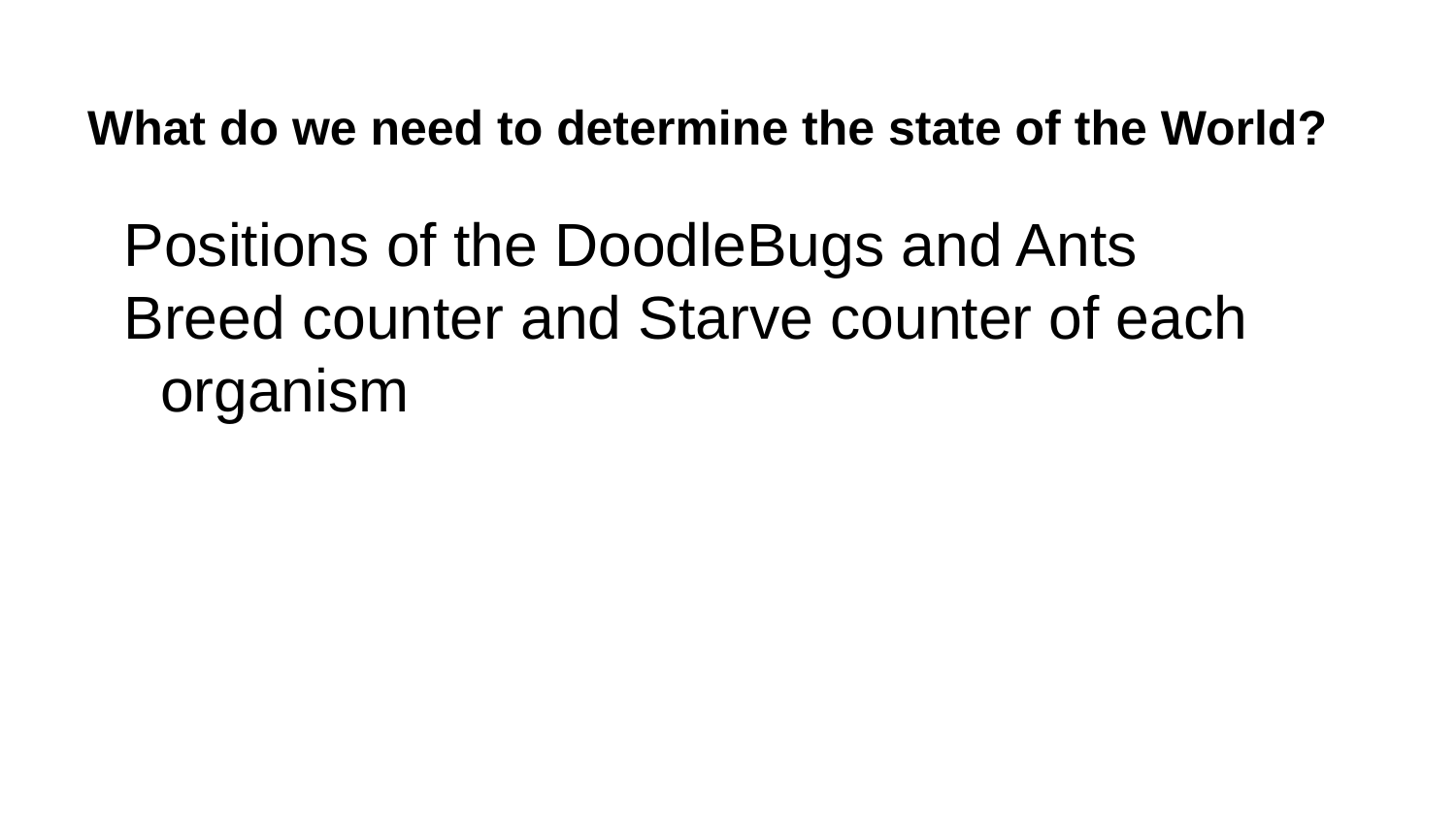

# What do we need to determine the state of the World?
Positions of the DoodleBugs and Ants
Breed counter and Starve counter of each organism